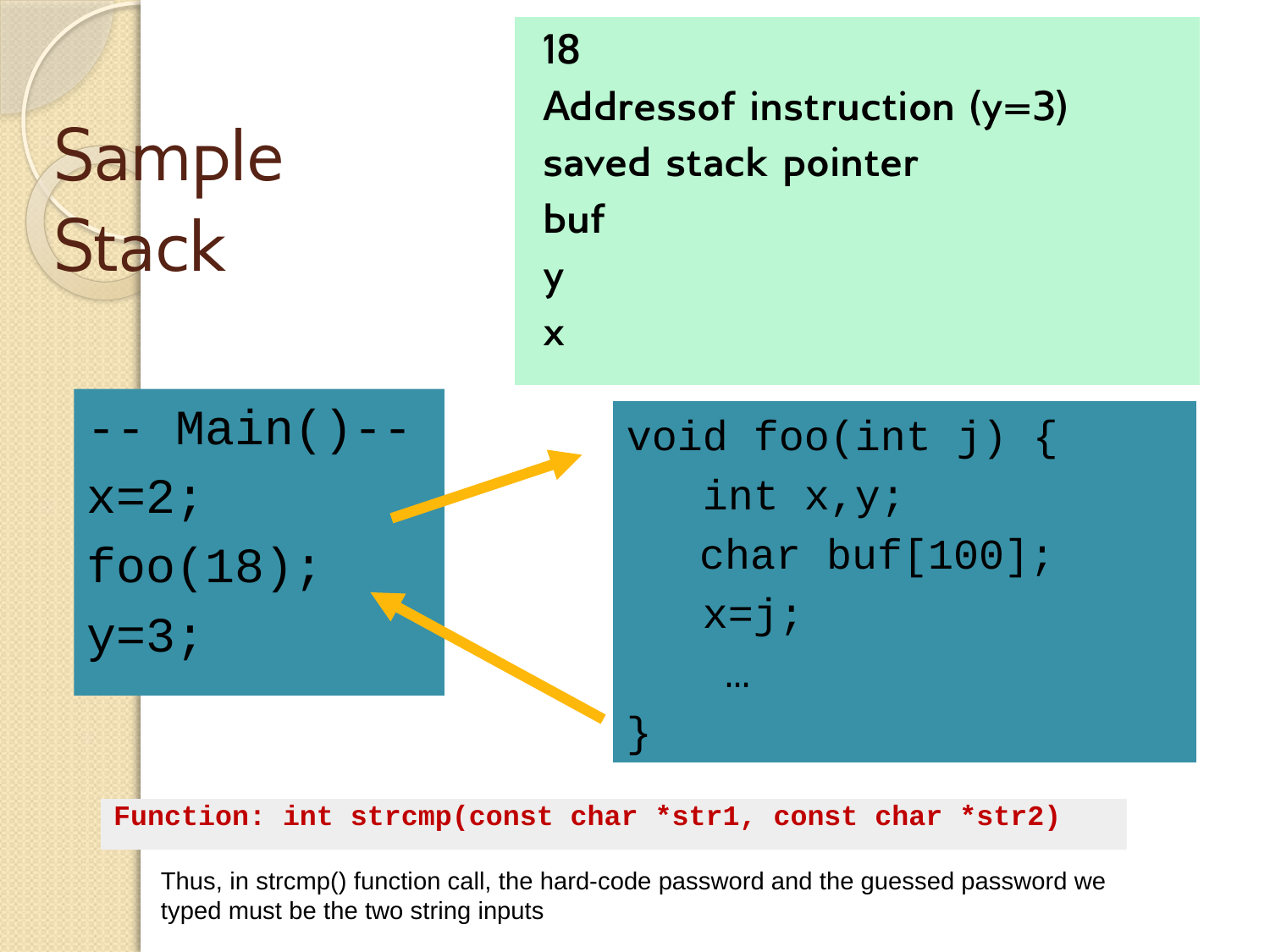

18
Addressof instruction (y=3)
saved stack pointer
buf
y
x
# Sample Stack
-- Main()--
x=2;
foo(18);
y=3;

void foo(int j) {
   int x,y;
	 char buf[100];
   x=j;
	  …
}

Function: int strcmp(const char *str1, const char *str2)

Thus, in strcmp() function call, the hard-code password and the guessed password we typed must be the two string inputs